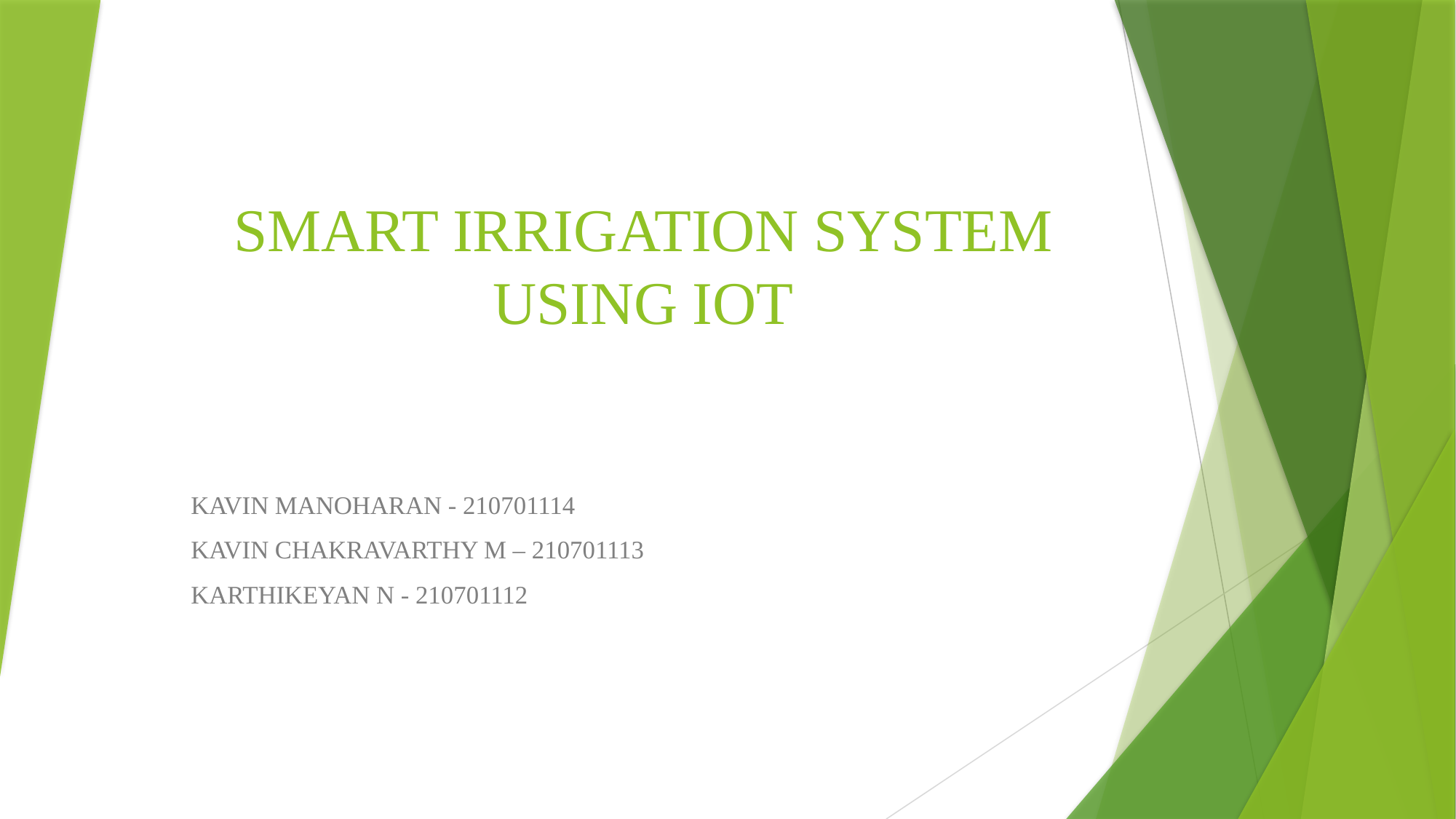

# SMART IRRIGATION SYSTEM USING IOT
KAVIN MANOHARAN - 210701114
KAVIN CHAKRAVARTHY M – 210701113
KARTHIKEYAN N - 210701112